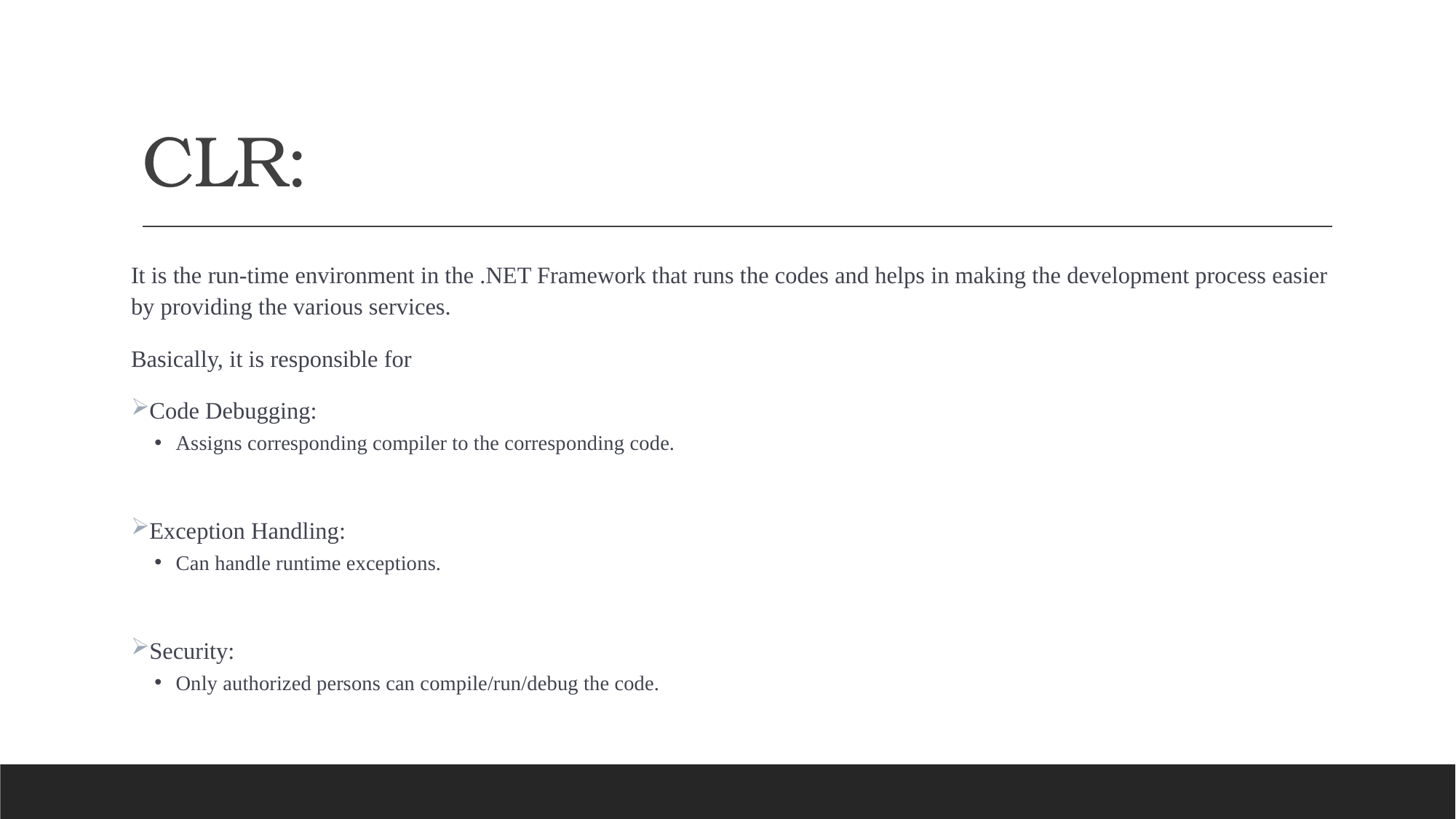

# CLR:
It is the run-time environment in the .NET Framework that runs the codes and helps in making the development process easier by providing the various services.
Basically, it is responsible for
Code Debugging:
Assigns corresponding compiler to the corresponding code.

Exception Handling:
Can handle runtime exceptions.

Security:
Only authorized persons can compile/run/debug the code.